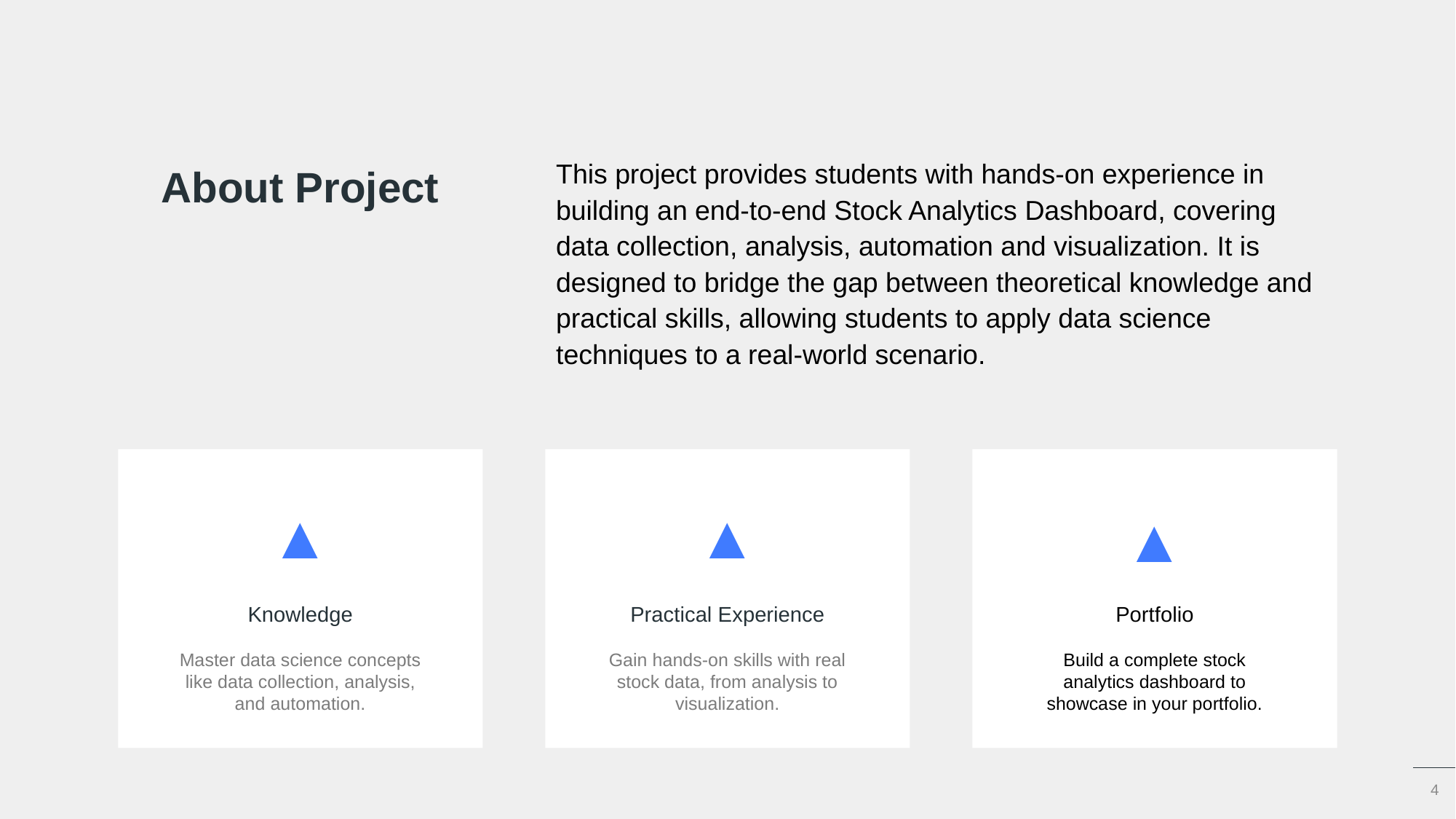

This project provides students with hands-on experience in building an end-to-end Stock Analytics Dashboard, covering data collection, analysis, automation and visualization. It is designed to bridge the gap between theoretical knowledge and practical skills, allowing students to apply data science techniques to a real-world scenario.
# About Project

▲
▲
▲
Knowledge

Master data science concepts like data collection, analysis, and automation.
Practical Experience

Gain hands-on skills with real stock data, from analysis to visualization.
Portfolio

Build a complete stock analytics dashboard to showcase in your portfolio.
4